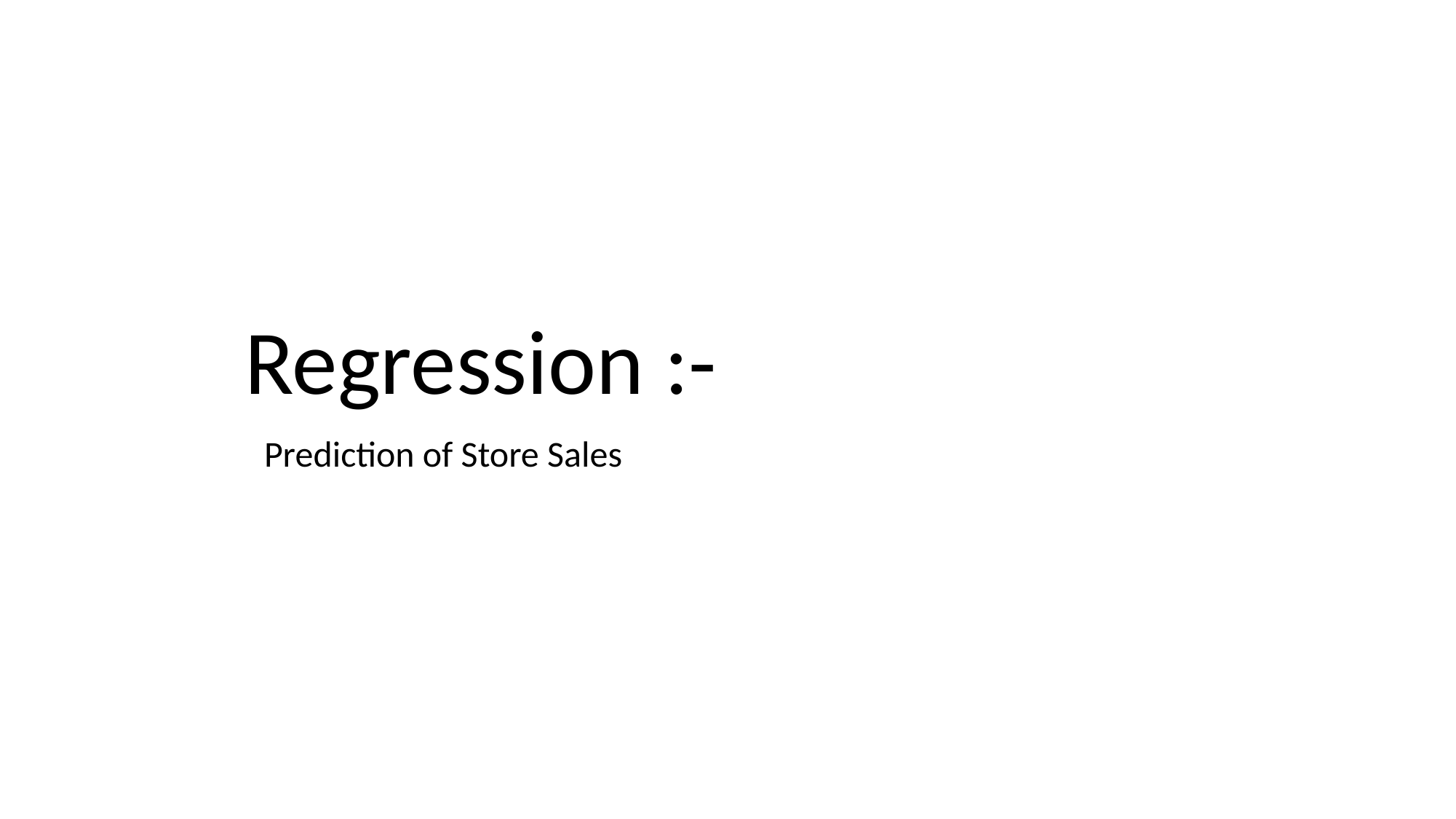

# Regression :-
Prediction of Store Sales